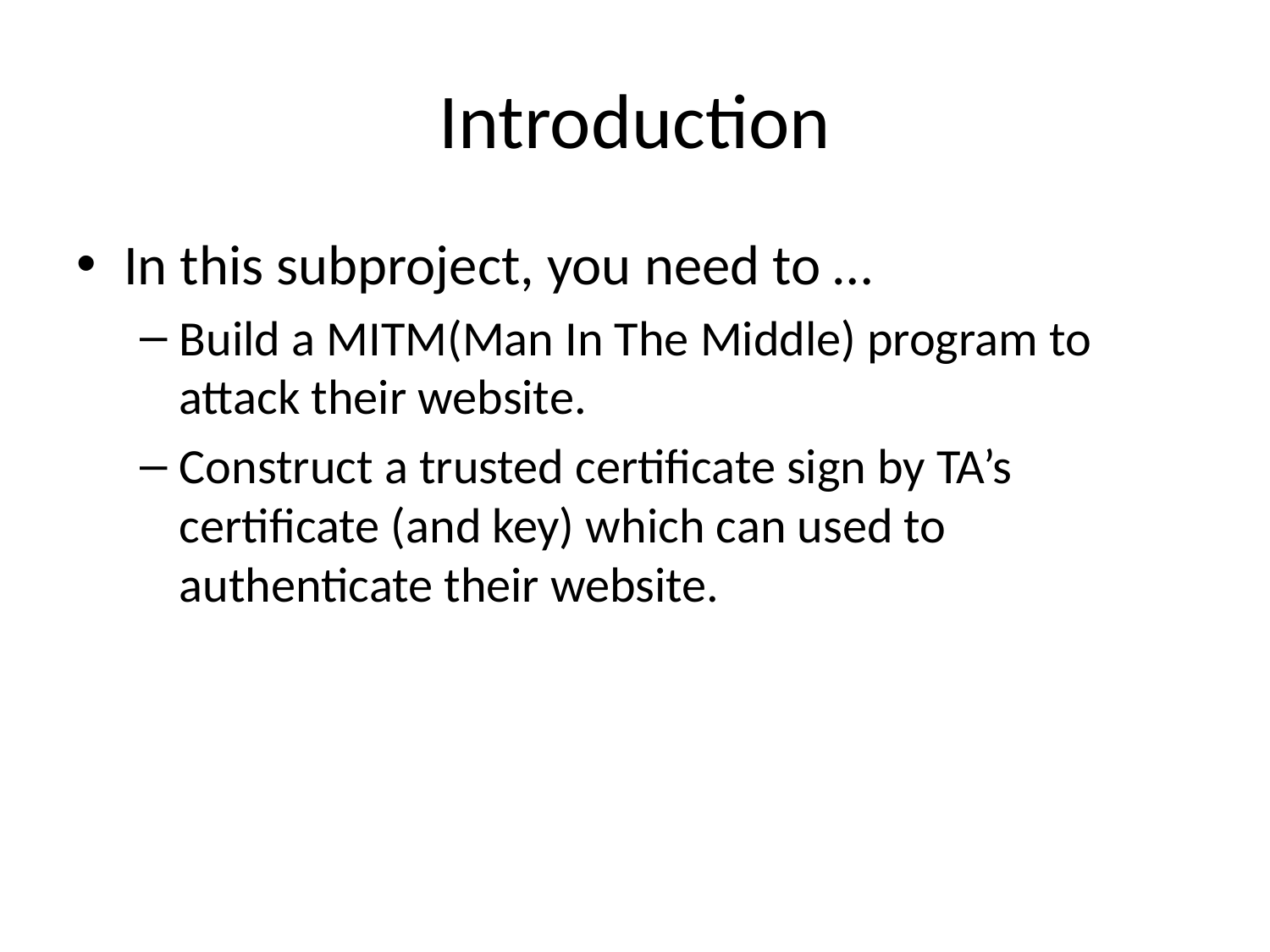

# Introduction
In this subproject, you need to …
Build a MITM(Man In The Middle) program to attack their website.
Construct a trusted certificate sign by TA’s certificate (and key) which can used to authenticate their website.